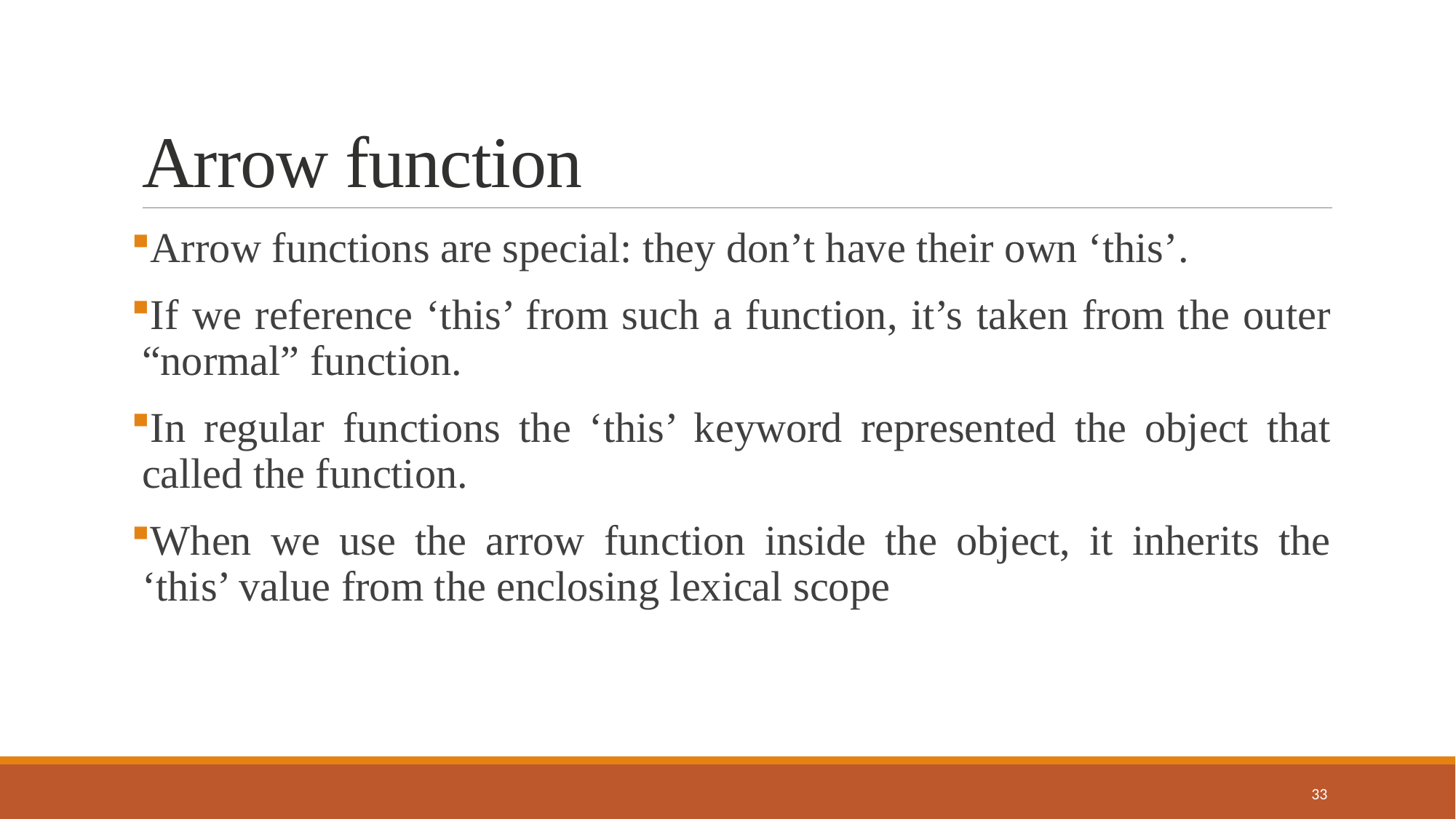

# Arrow function
Arrow functions are special: they don’t have their own ‘this’.
If we reference ‘this’ from such a function, it’s taken from the outer “normal” function.
In regular functions the ‘this’ keyword represented the object that called the function.
When we use the arrow function inside the object, it inherits the ‘this’ value from the enclosing lexical scope
33